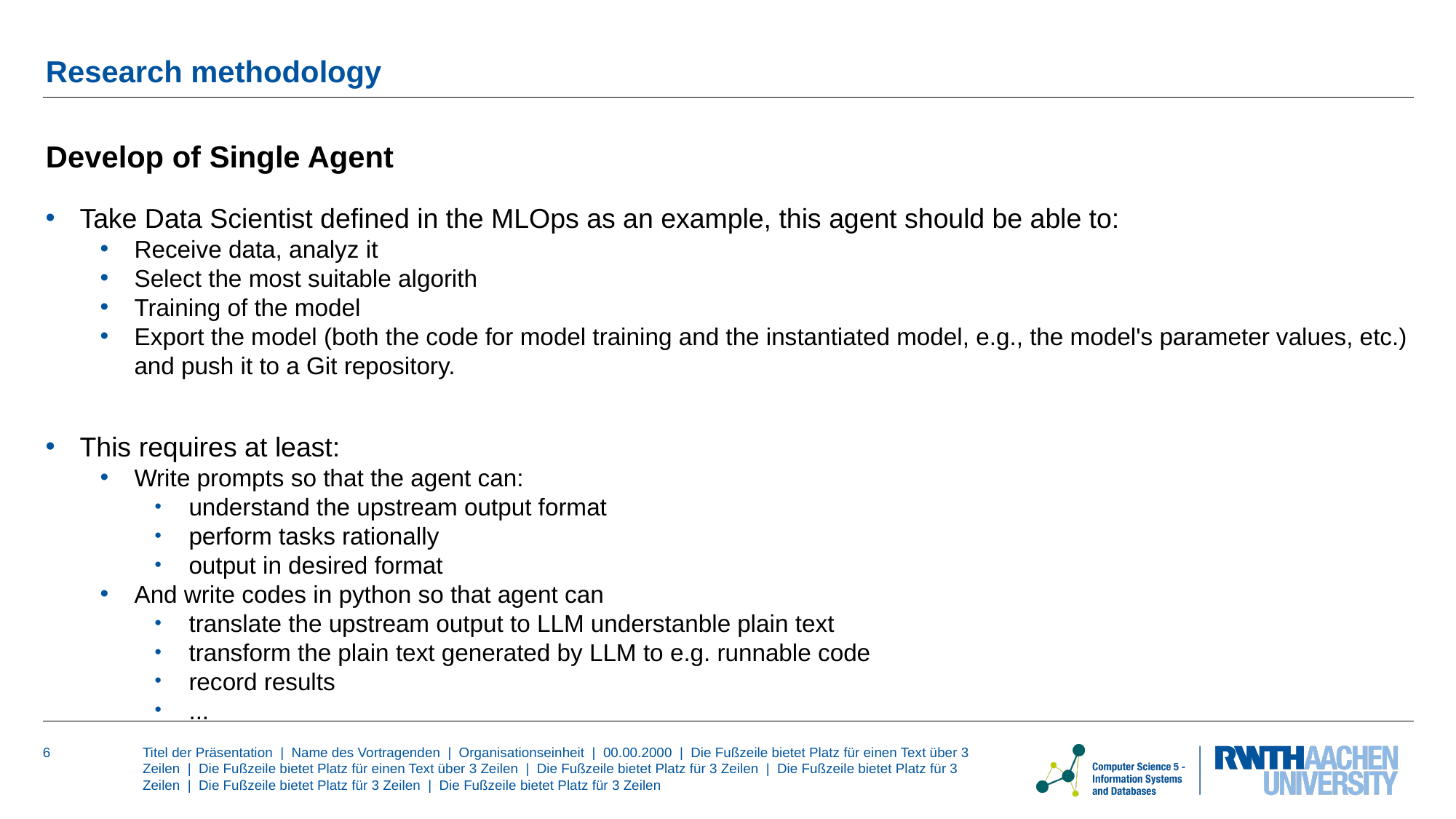

# Research methodology
Develop of Single Agent
Take Data Scientist defined in the MLOps as an example, this agent should be able to:
Receive data, analyz it
Select the most suitable algorith
Training of the model
Export the model (both the code for model training and the instantiated model, e.g., the model's parameter values, etc.) and push it to a Git repository.

This requires at least:
Write prompts so that the agent can:
understand the upstream output format
perform tasks rationally
output in desired format
And write codes in python so that agent can
translate the upstream output to LLM understanble plain text
transform the plain text generated by LLM to e.g. runnable code
record results
...